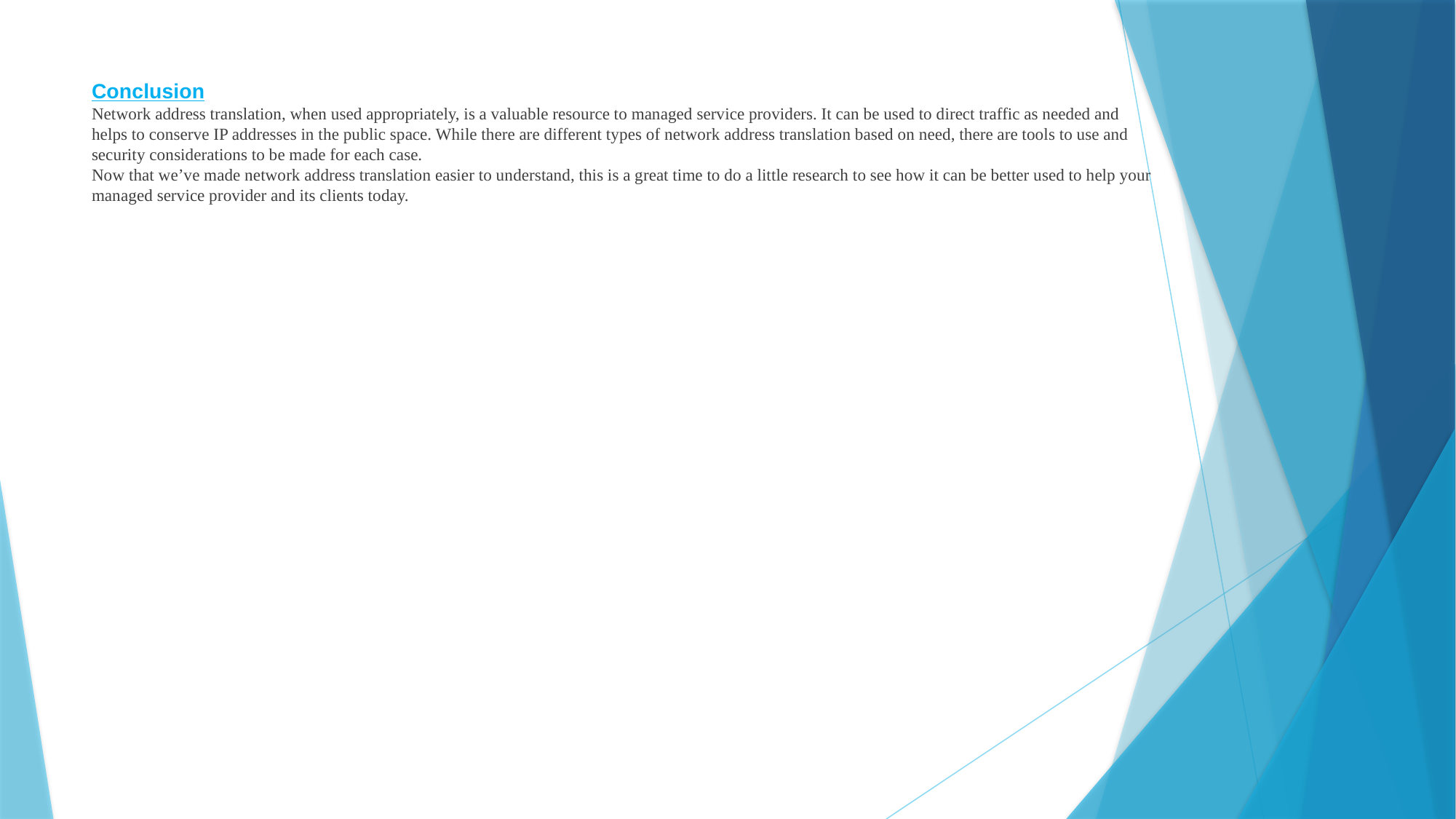

# Conclusion Network address translation, when used appropriately, is a valuable resource to managed service providers. It can be used to direct traffic as needed and helps to conserve IP addresses in the public space. While there are different types of network address translation based on need, there are tools to use and security considerations to be made for each case. Now that we’ve made network address translation easier to understand, this is a great time to do a little research to see how it can be better used to help your managed service provider and its clients today.